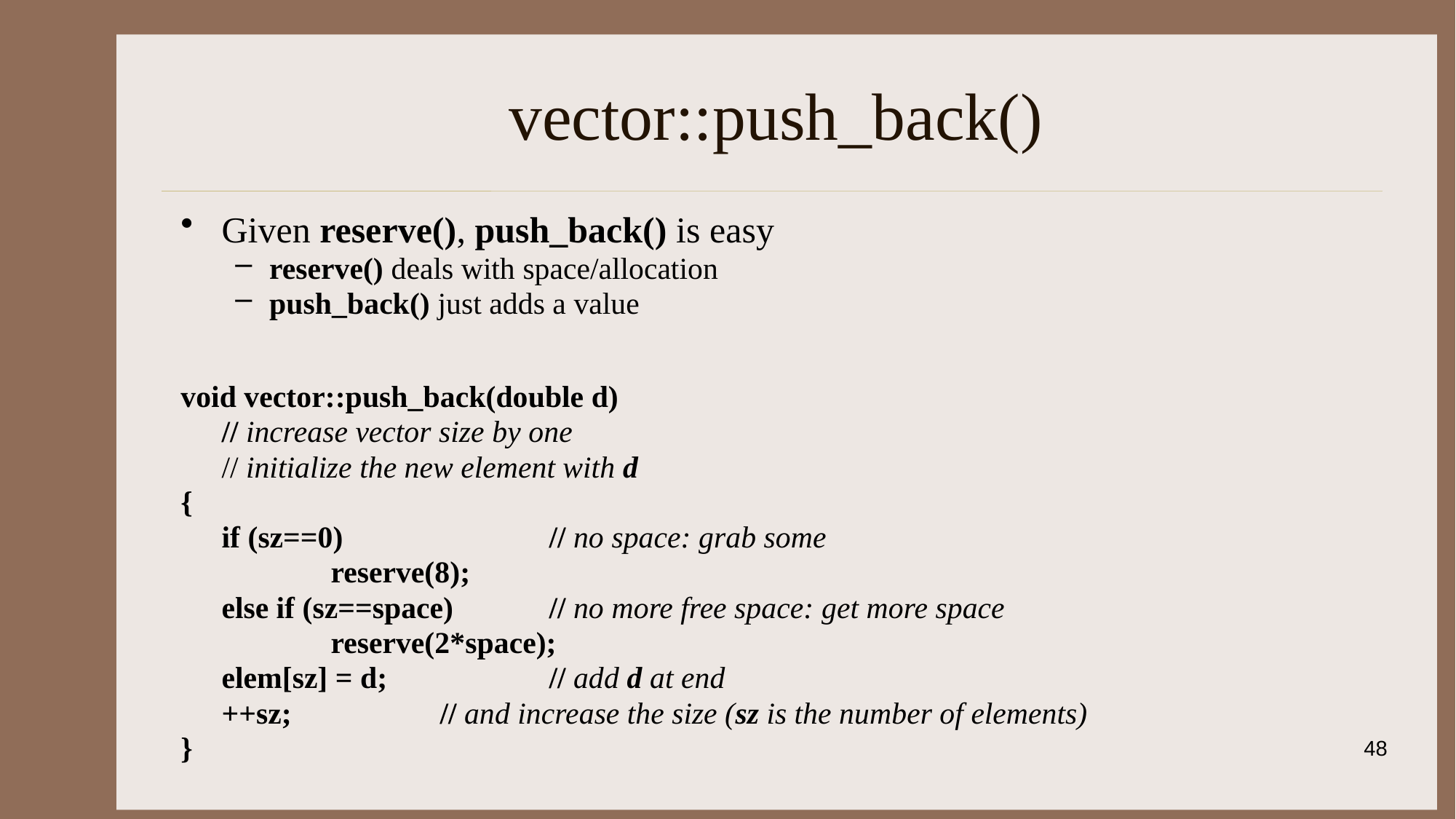

# vector::push_back()
Given reserve(), push_back() is easy
reserve() deals with space/allocation
push_back() just adds a value

void vector::push_back(double d)
	// increase vector size by one
	// initialize the new element with d
{
	if (sz==0) 		// no space: grab some
		reserve(8);
	else if (sz==space) 	// no more free space: get more space
		reserve(2*space);
	elem[sz] = d;		// add d at end
	++sz;		// and increase the size (sz is the number of elements)
}
48